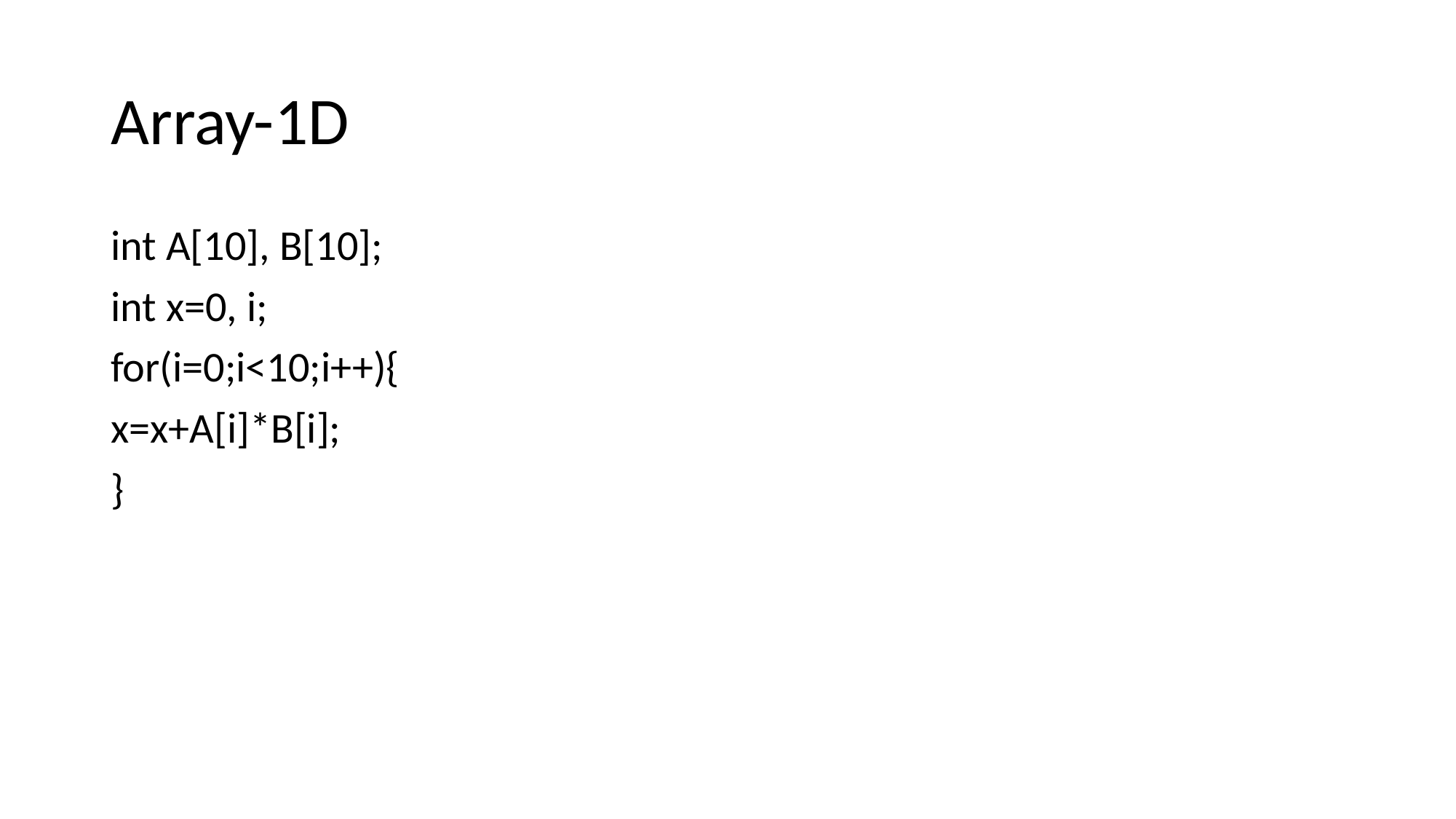

# Array-1D
int A[10], B[10];
int x=0, i;
for(i=0;i<10;i++){
x=x+A[i]*B[i];
}